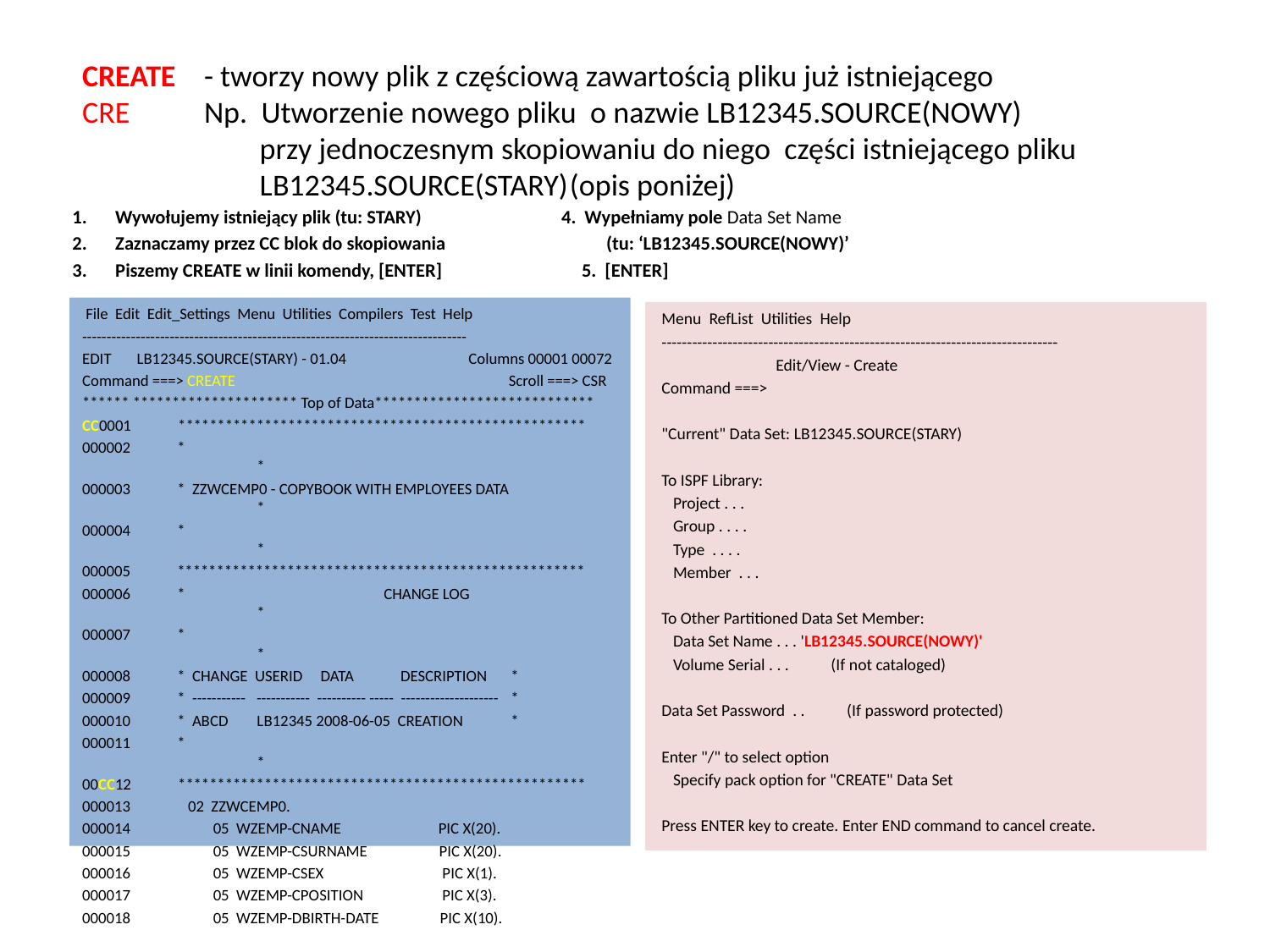

# CREATE	- tworzy nowy plik z częściową zawartością pliku już istniejącego CRE	Np.  Utworzenie nowego pliku  o nazwie LB12345.SOURCE(NOWY) przy jednoczesnym skopiowaniu do niego  części istniejącego pliku LB12345.SOURCE(STARY)				(opis poniżej)
Wywołujemy istniejący plik (tu: STARY)                   	             4.  Wypełniamy pole Data Set Name
Zaznaczamy przez CC blok do skopiowania                                      (tu: ‘LB12345.SOURCE(NOWY)’
Piszemy CREATE w linii komendy, [ENTER]                                 5.  [ENTER]
 File  Edit  Edit_Settings  Menu  Utilities  Compilers  Test  Help
-------------------------------------------------------------------------------
EDIT       LB12345.SOURCE(STARY) - 01.04                                  Columns 00001 00072
Command ===> CREATE                                                                            Scroll ===> CSR
****** ********************* Top of Data****************************
CC0001             ****************************************************
000002             *				*
000003             *  ZZWCEMP0 - COPYBOOK WITH EMPLOYEES DATA 	*
000004             *				*
000005             ****************************************************
000006             *		CHANGE LOG 		*
000007             *				*
000008             *  CHANGE  USERID     DATA             DESCRIPTION	*
000009             *  -----------   -----------  ---------- -----  -------------------- 	*
000010             *  ABCD        LB12345 2008-06-05  CREATION 	*
000011             *				*
00CC12             ****************************************************
000013                02  ZZWCEMP0.
000014                       05  WZEMP-CNAME                           PIC X(20).
000015                       05  WZEMP-CSURNAME                    PIC X(20).
000016                       05  WZEMP-CSEX                                 PIC X(1).
000017                       05  WZEMP-CPOSITION                      PIC X(3).
000018                       05  WZEMP-DBIRTH-DATE                 PIC X(10).
 Menu  RefList  Utilities  Help
 ------------------------------------------------------------------------------
                               Edit/View - Create
 Command ===>

 "Current" Data Set: LB12345.SOURCE(STARY)

 To ISPF Library:
    Project . . .
    Group . . . .
    Type  . . . .
    Member  . . .

 To Other Partitioned Data Set Member:
    Data Set Name . . . 'LB12345.SOURCE(NOWY)'
    Volume Serial . . .           (If not cataloged)

 Data Set Password  . .           (If password protected)

 Enter "/" to select option
    Specify pack option for "CREATE" Data Set

 Press ENTER key to create. Enter END command to cancel create.